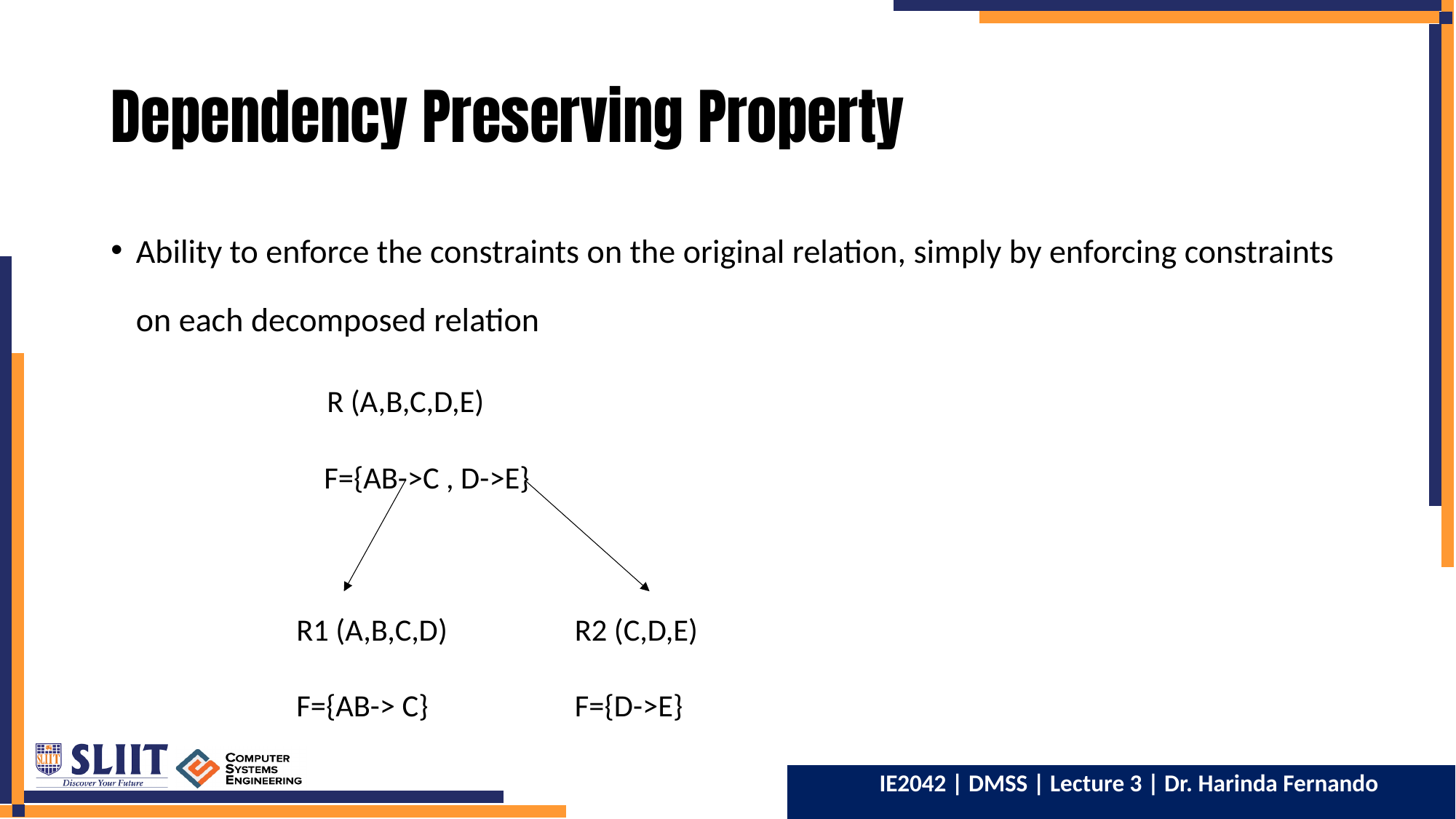

# Dependency Preserving Property
Ability to enforce the constraints on the original relation, simply by enforcing constraints on each decomposed relation
 		    R (A,B,C,D,E)
		    F={AB->C , D->E}

		R1 (A,B,C,D)		R2 (C,D,E)
		F={AB-> C}		F={D->E}
10
IE2042 | DMSS | Lecture 3 | Dr. Harinda Fernando